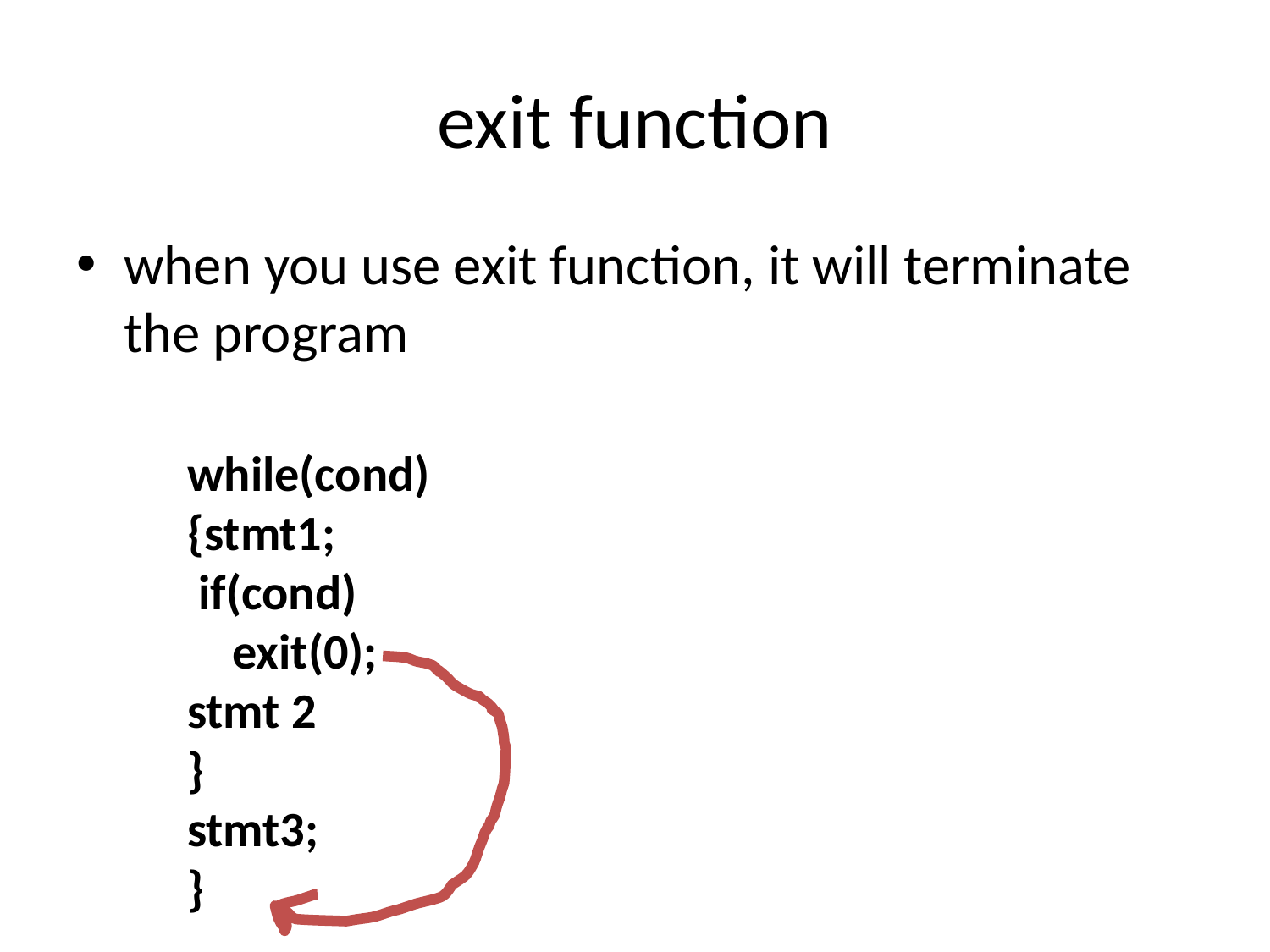

# exit function
when you use exit function, it will terminate the program
while(cond)
{stmt1;
 if(cond)
    exit(0);
stmt 2
}
stmt3;
}